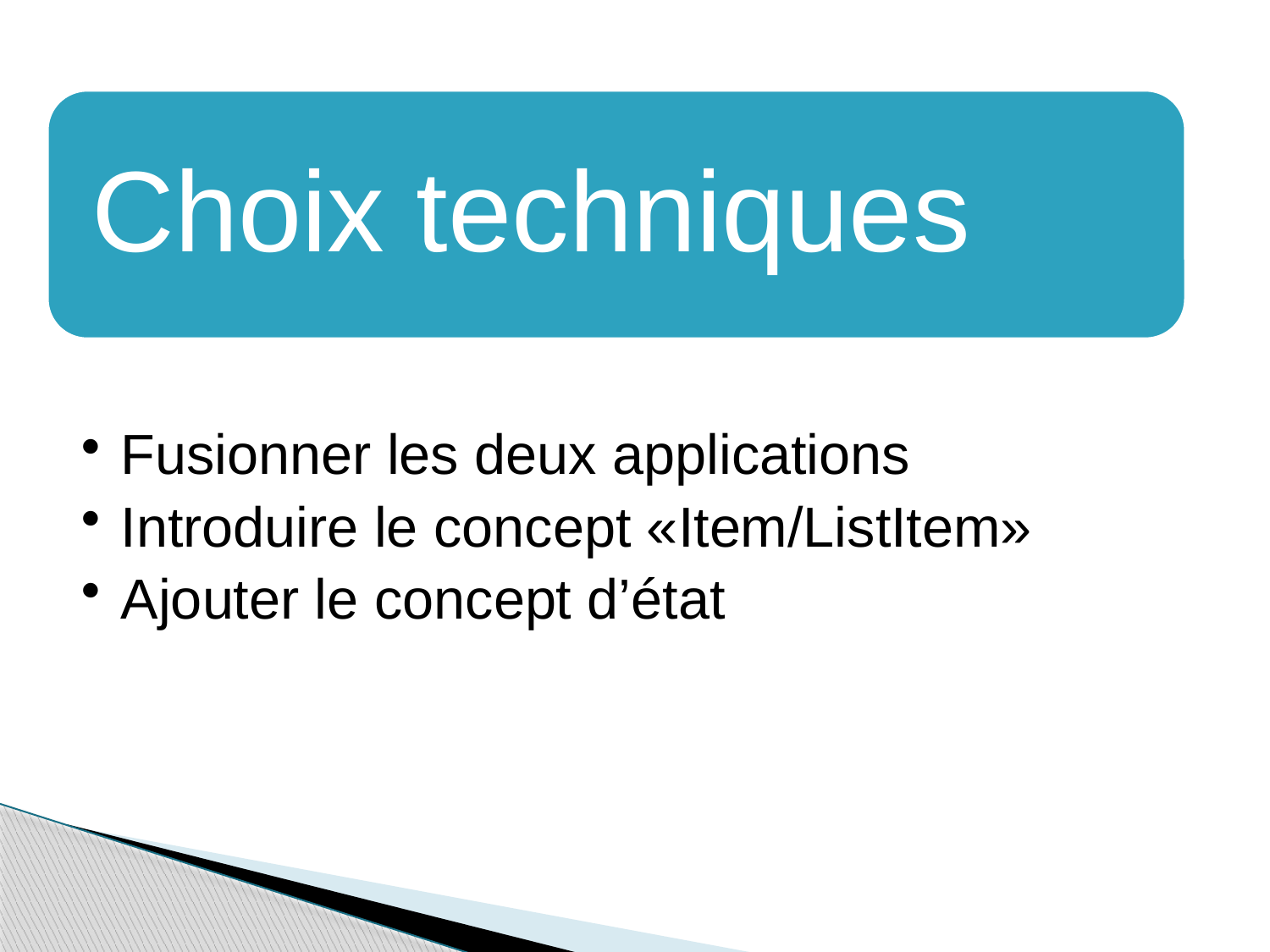

Choix techniques

Fusionner les deux applications
Introduire le concept «Item/ListItem»
Ajouter le concept d’état